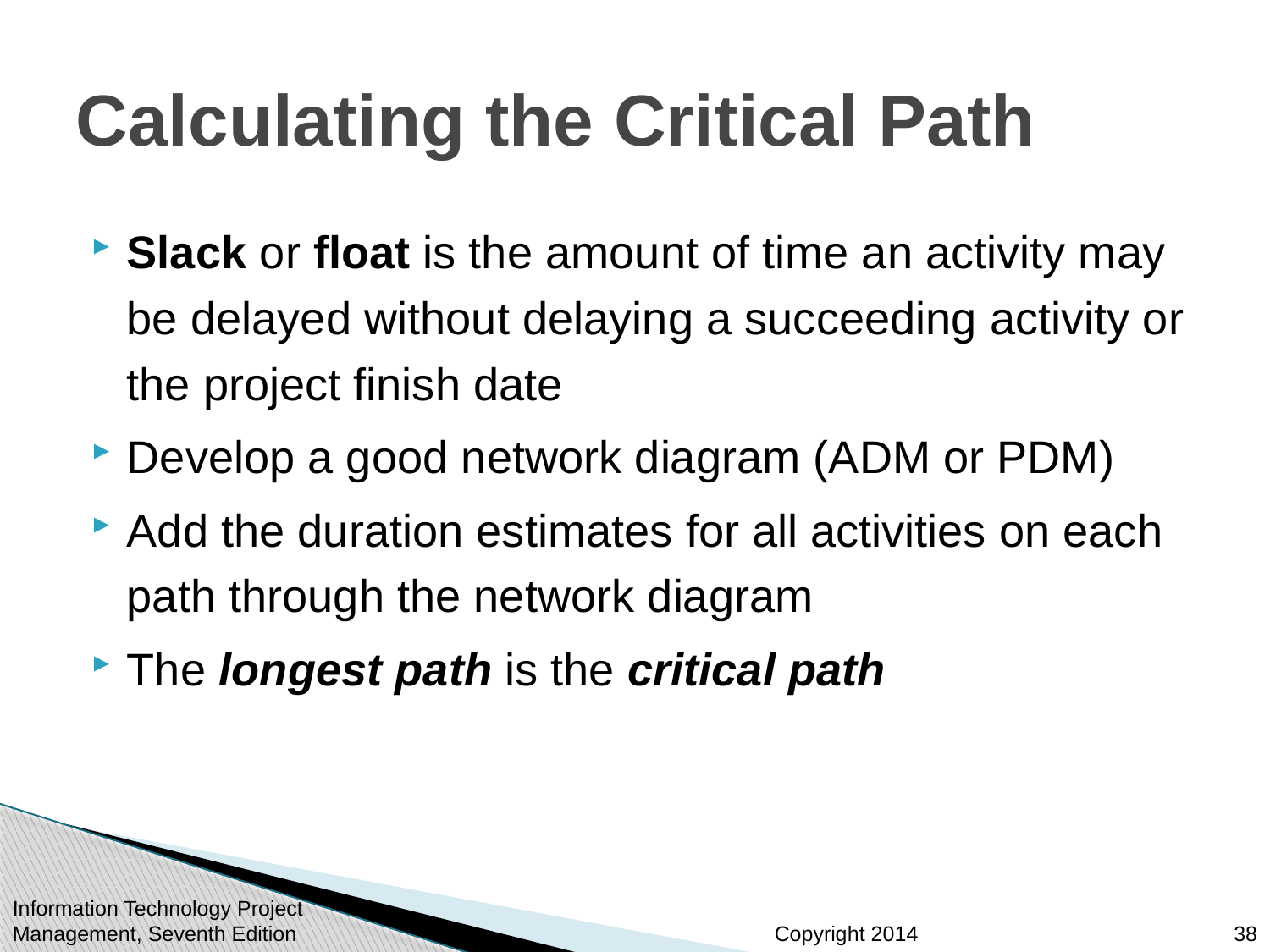

# Calculating the Critical Path
Slack or float is the amount of time an activity may be delayed without delaying a succeeding activity or the project finish date
Develop a good network diagram (ADM or PDM)
Add the duration estimates for all activities on each path through the network diagram
The longest path is the critical path
38